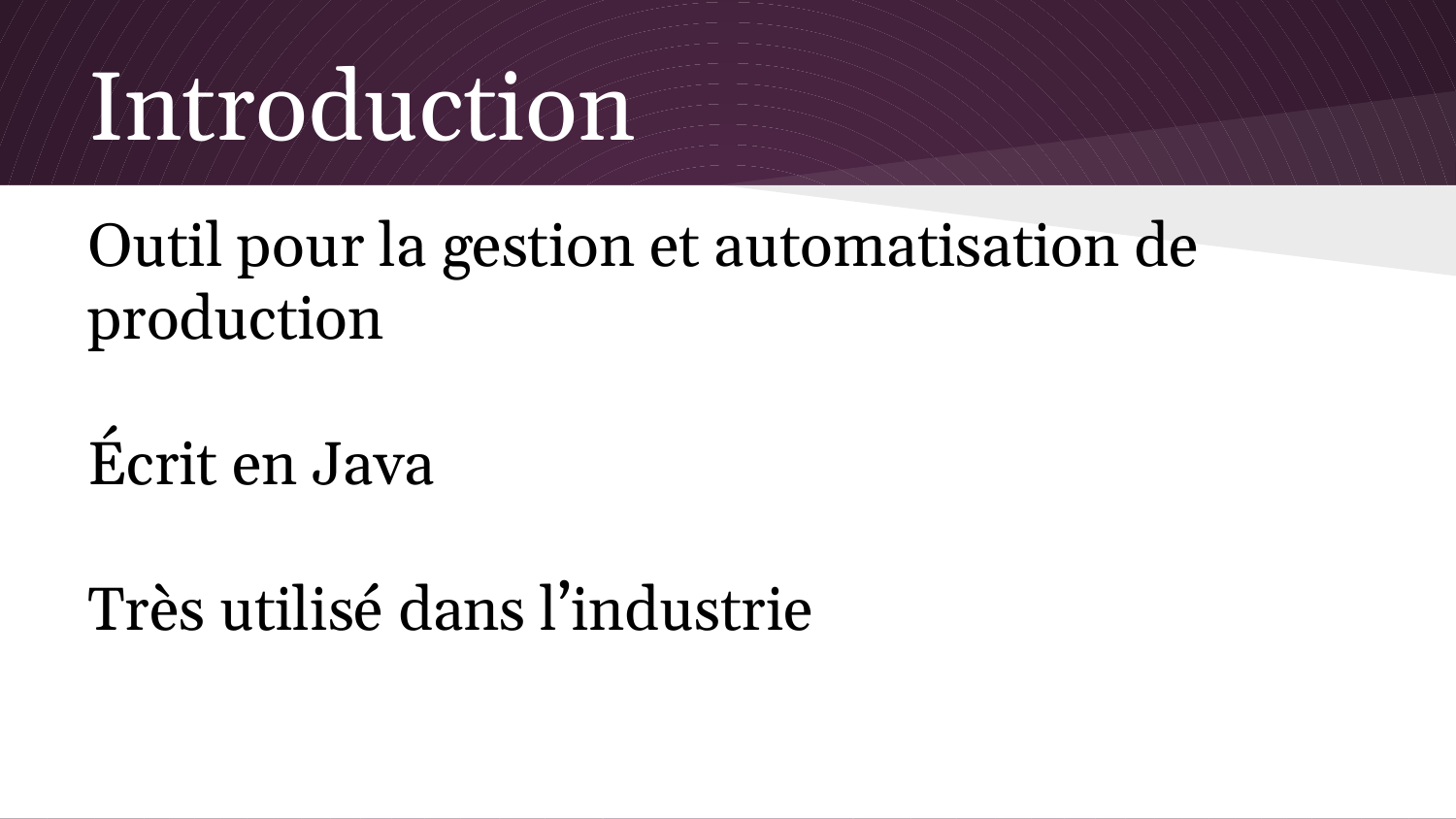

# Introduction
Outil pour la gestion et automatisation de production

Écrit en Java

Très utilisé dans l’industrie